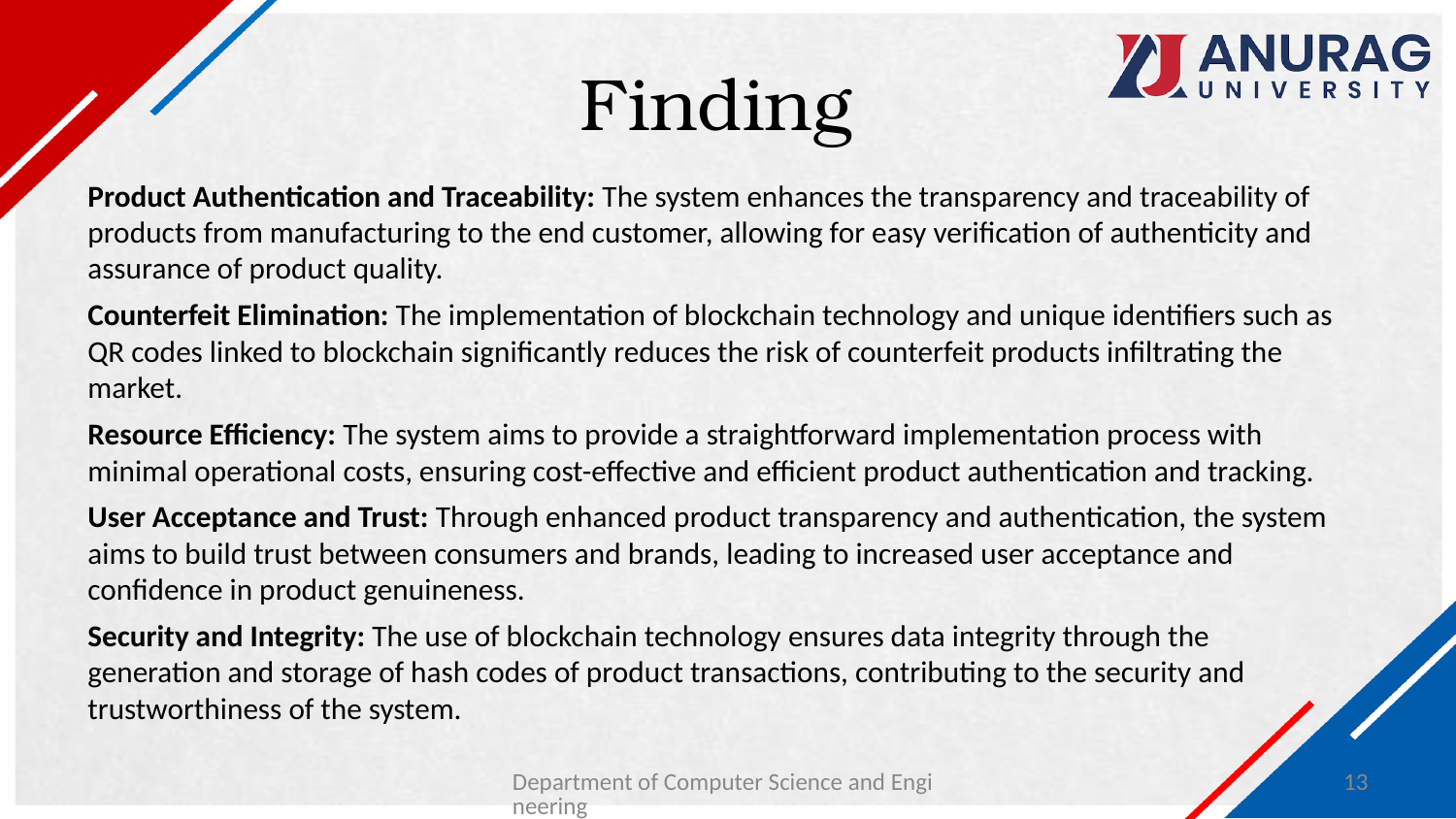

# Finding
Product Authentication and Traceability: The system enhances the transparency and traceability of products from manufacturing to the end customer, allowing for easy verification of authenticity and assurance of product quality.
Counterfeit Elimination: The implementation of blockchain technology and unique identifiers such as QR codes linked to blockchain significantly reduces the risk of counterfeit products infiltrating the market.
Resource Efficiency: The system aims to provide a straightforward implementation process with minimal operational costs, ensuring cost-effective and efficient product authentication and tracking.
User Acceptance and Trust: Through enhanced product transparency and authentication, the system aims to build trust between consumers and brands, leading to increased user acceptance and confidence in product genuineness.
Security and Integrity: The use of blockchain technology ensures data integrity through the generation and storage of hash codes of product transactions, contributing to the security and trustworthiness of the system.

Department of Computer Science and Engineering
13